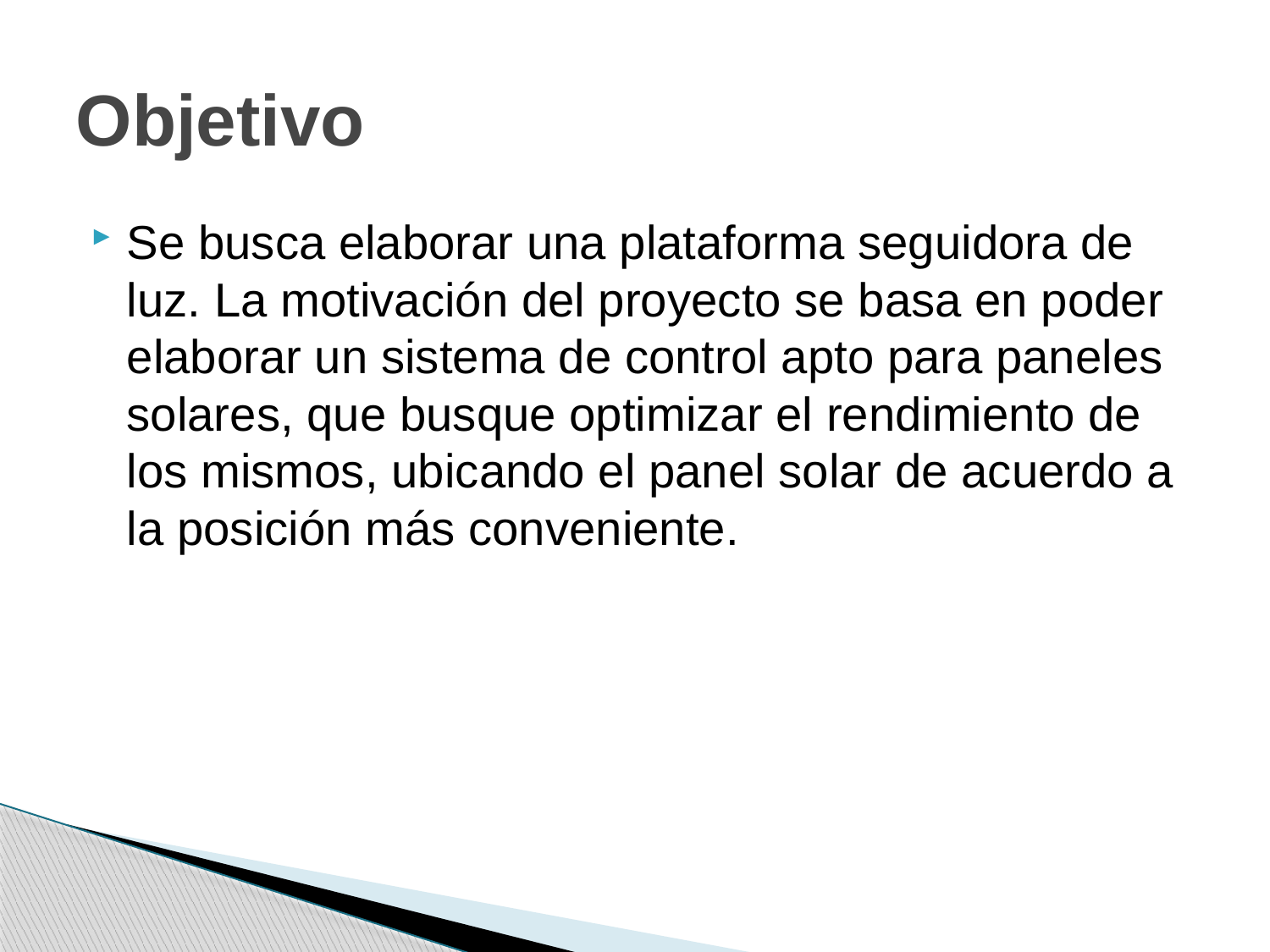

# Objetivo
Se busca elaborar una plataforma seguidora de luz. La motivación del proyecto se basa en poder elaborar un sistema de control apto para paneles solares, que busque optimizar el rendimiento de los mismos, ubicando el panel solar de acuerdo a la posición más conveniente.